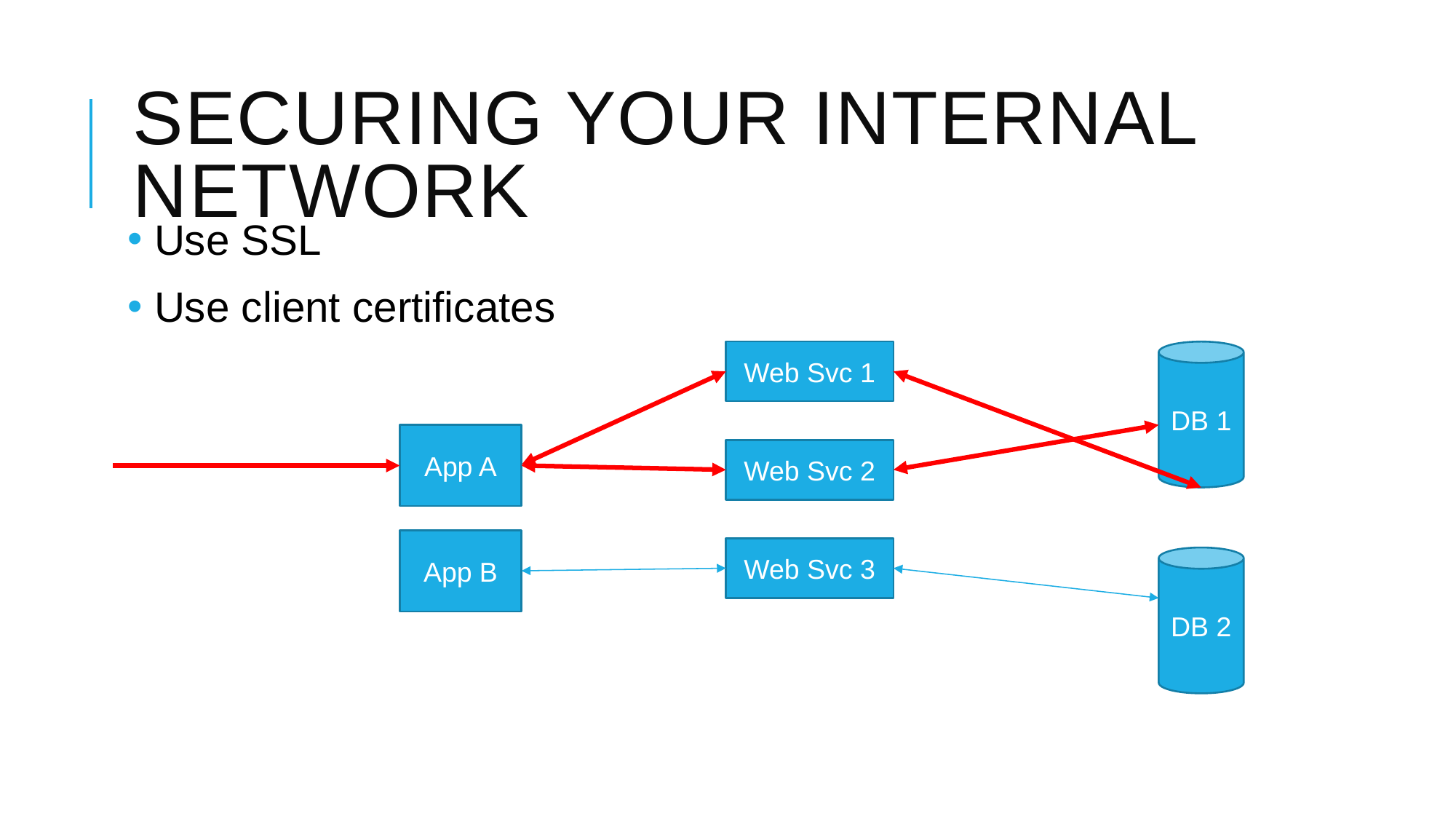

# Securing Your Internal Network
 Use SSL
 Use client certificates
Web Svc 1
DB 1
App A
Web Svc 2
App B
Web Svc 3
DB 2